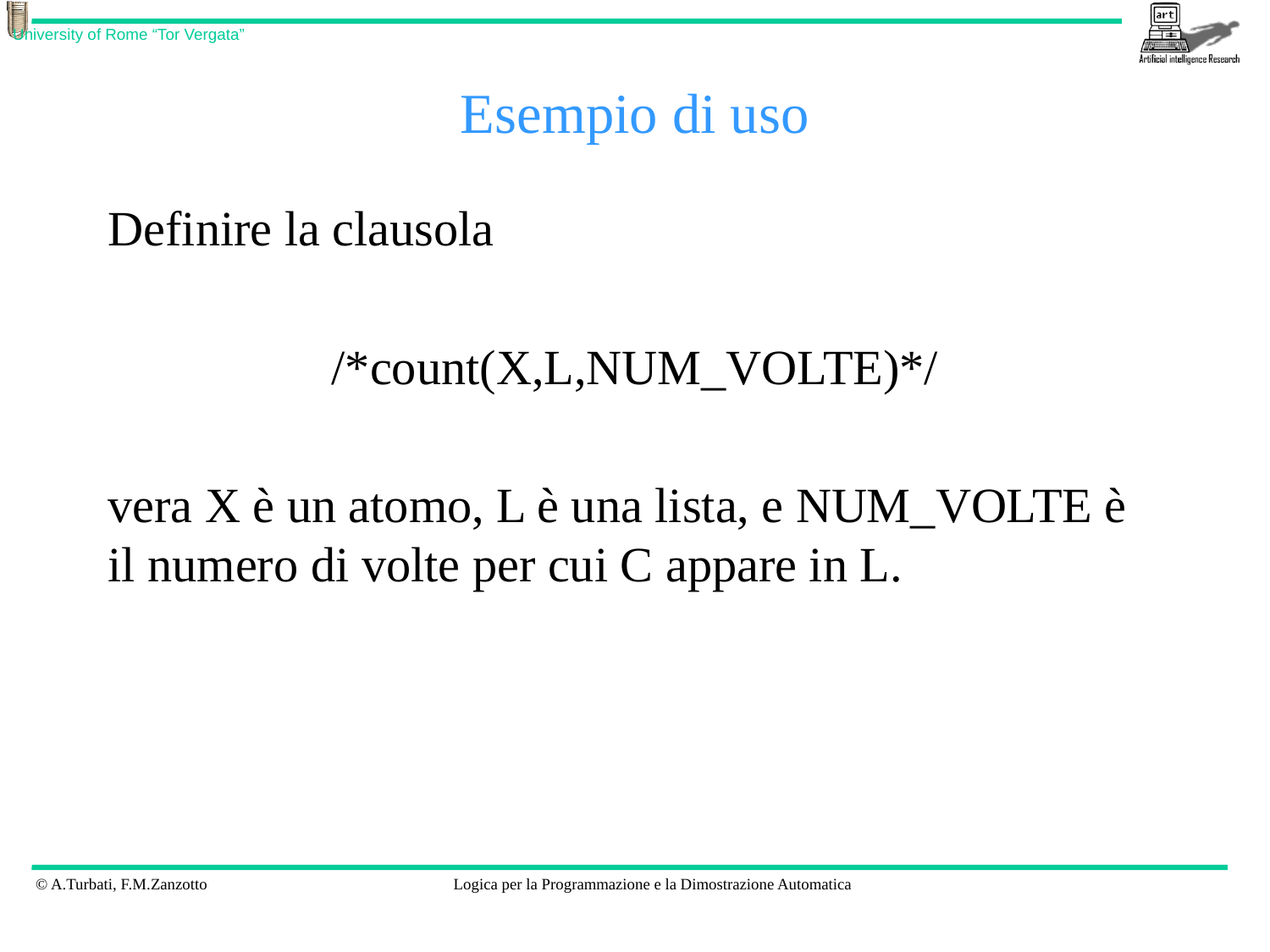

# Esempio di uso
Definire la clausola

/*count(X,L,NUM_VOLTE)*/

vera X è un atomo, L è una lista, e NUM_VOLTE è il numero di volte per cui C appare in L.